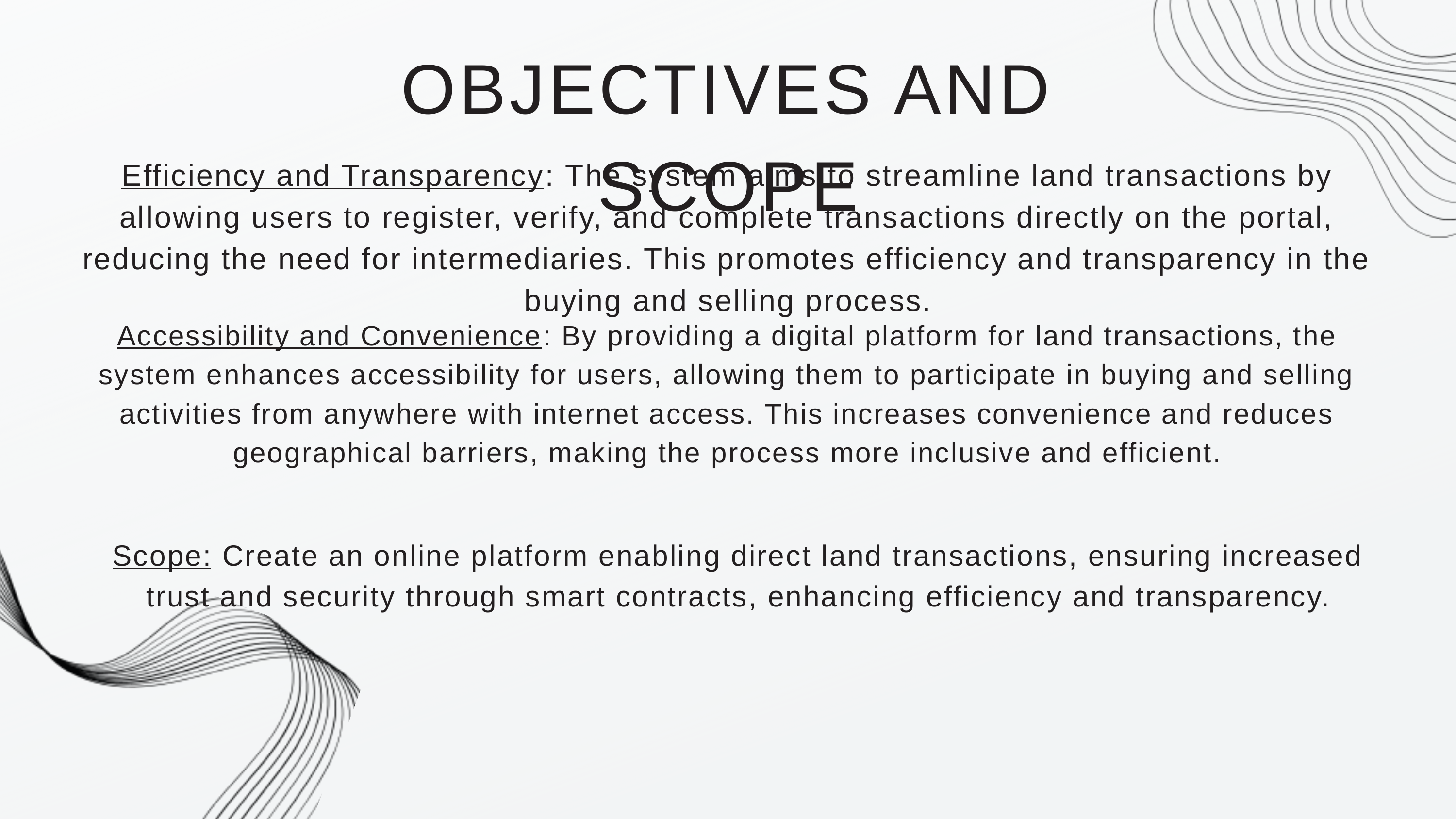

OBJECTIVES AND SCOPE
Efficiency and Transparency: The system aims to streamline land transactions by allowing users to register, verify, and complete transactions directly on the portal, reducing the need for intermediaries. This promotes efficiency and transparency in the buying and selling process.
Accessibility and Convenience: By providing a digital platform for land transactions, the system enhances accessibility for users, allowing them to participate in buying and selling activities from anywhere with internet access. This increases convenience and reduces geographical barriers, making the process more inclusive and efficient.

Scope: Create an online platform enabling direct land transactions, ensuring increased trust and security through smart contracts, enhancing efficiency and transparency.